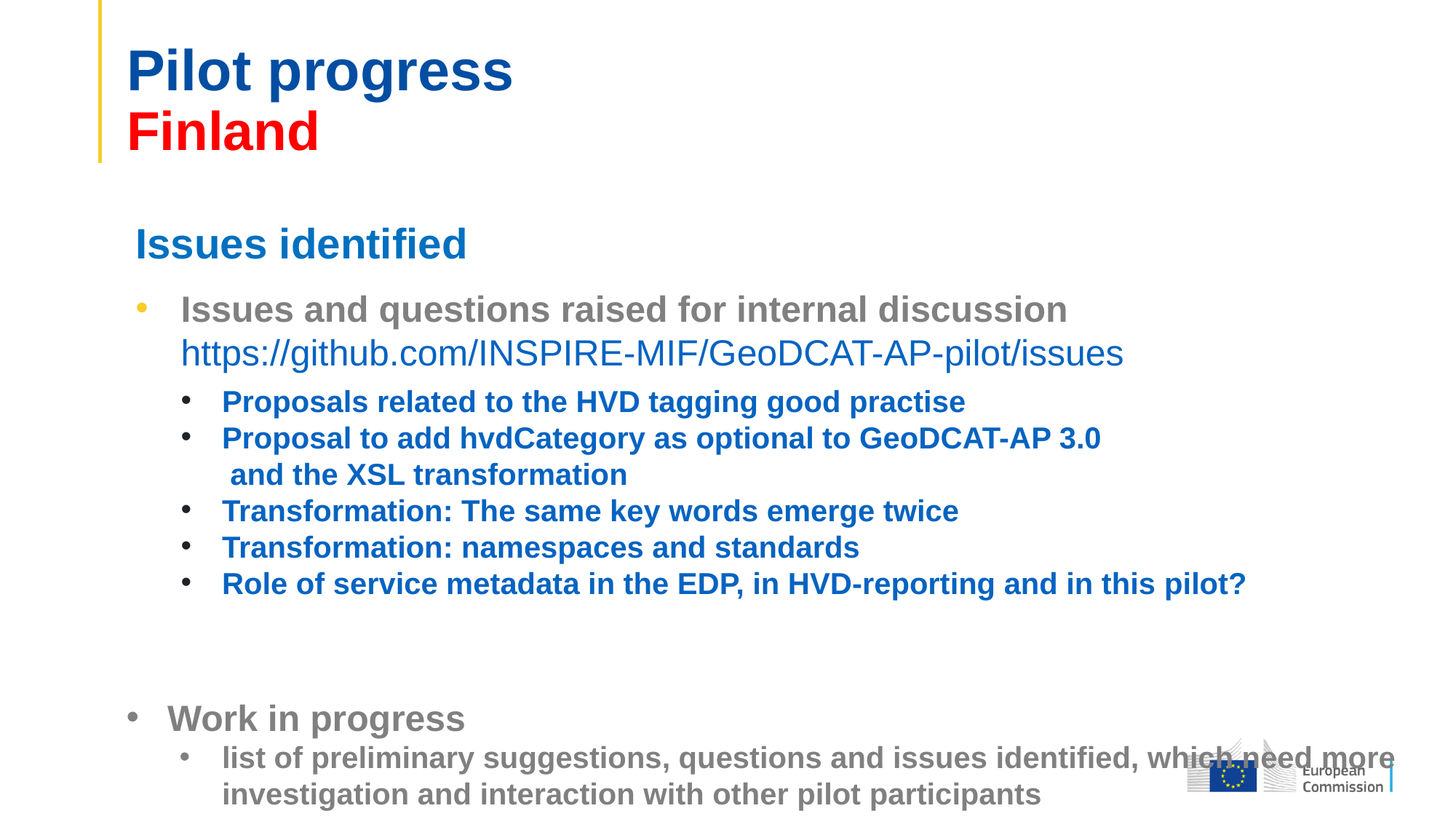

# Pilot progress Finland
Issues identified
Issues and questions raised for internal discussion https://github.com/INSPIRE-MIF/GeoDCAT-AP-pilot/issues
Proposals related to the HVD tagging good practise
Proposal to add hvdCategory as optional to GeoDCAT-AP 3.0 and the XSL transformation
Transformation: The same key words emerge twice
Transformation: namespaces and standards
Role of service metadata in the EDP, in HVD-reporting and in this pilot?

Work in progress
list of preliminary suggestions, questions and issues identified, which need more investigation and interaction with other pilot participants